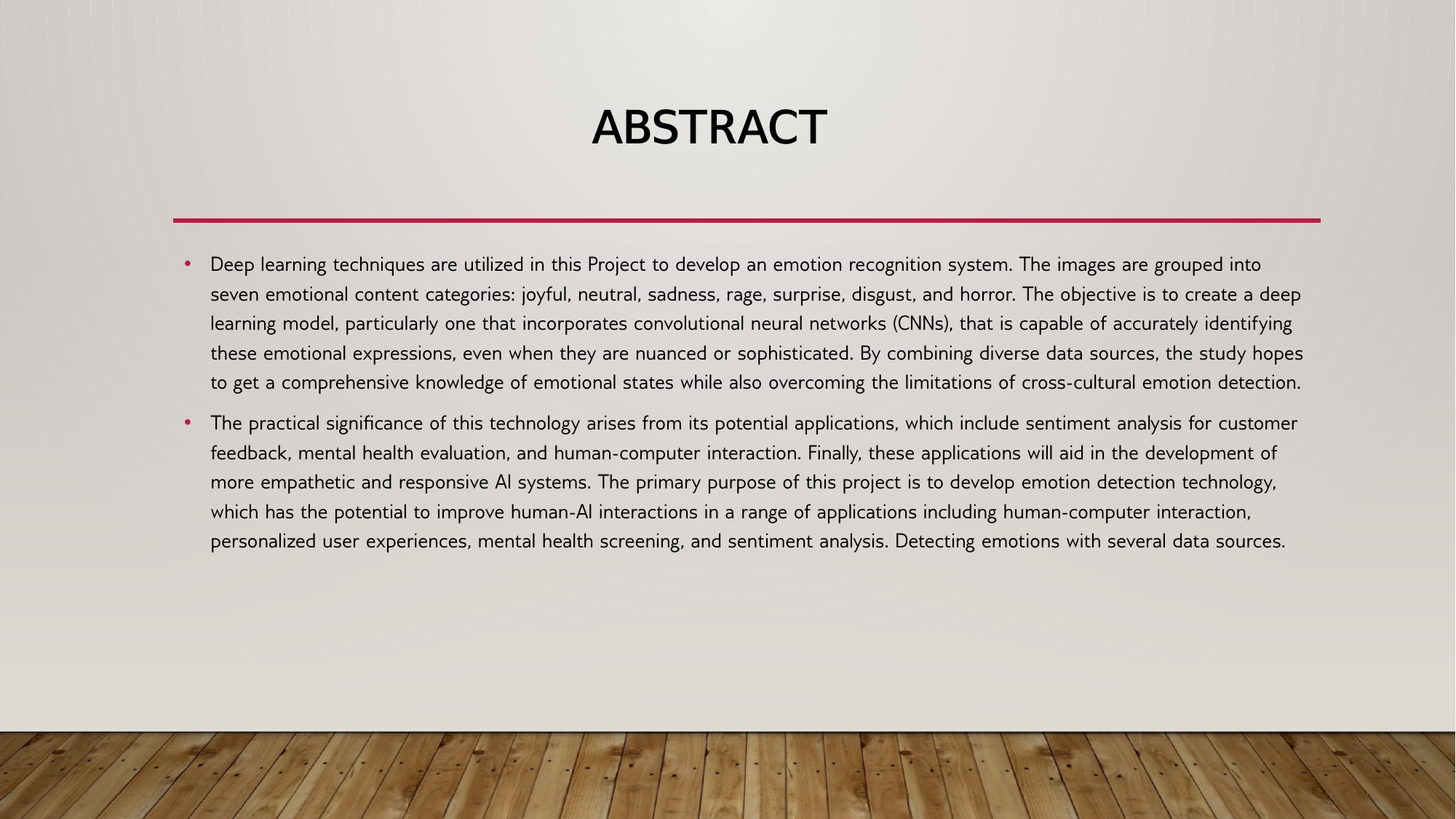

# ABSTRACT
Deep learning techniques are utilized in this Project to develop an emotion recognition system. The images are grouped into seven emotional content categories: joyful, neutral, sadness, rage, surprise, disgust, and horror. The objective is to create a deep learning model, particularly one that incorporates convolutional neural networks (CNNs), that is capable of accurately identifying these emotional expressions, even when they are nuanced or sophisticated. By combining diverse data sources, the study hopes to get a comprehensive knowledge of emotional states while also overcoming the limitations of cross-cultural emotion detection.
The practical significance of this technology arises from its potential applications, which include sentiment analysis for customer feedback, mental health evaluation, and human-computer interaction. Finally, these applications will aid in the development of more empathetic and responsive AI systems. The primary purpose of this project is to develop emotion detection technology, which has the potential to improve human-AI interactions in a range of applications including human-computer interaction, personalized user experiences, mental health screening, and sentiment analysis. Detecting emotions with several data sources.